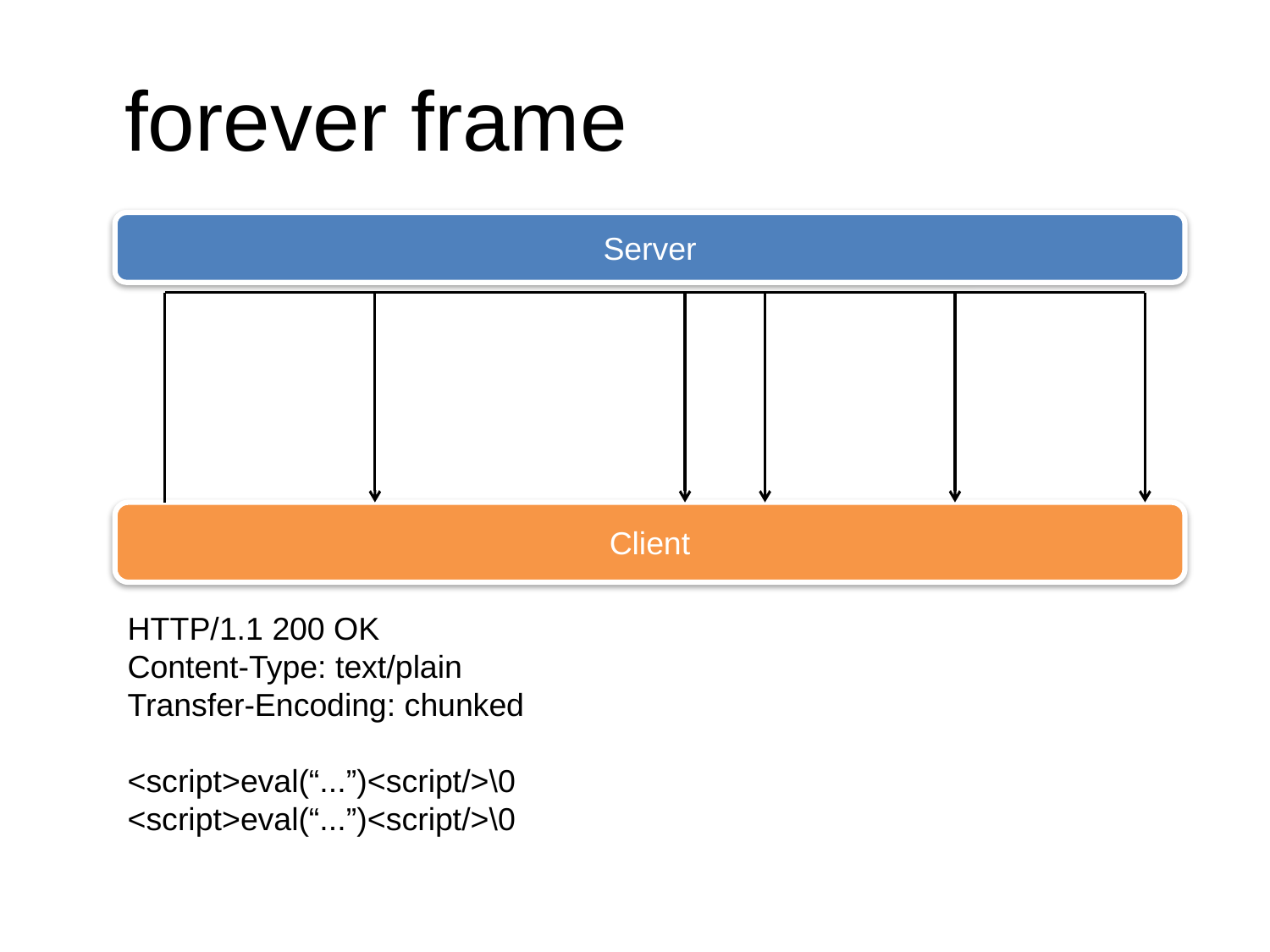

# forever frame
Server
HTTP/1.1 200 OK
Content-Type: text/plain
Transfer-Encoding: chunked

<script>eval(“...”)<script/>\0
<script>eval(“...”)<script/>\0
Client